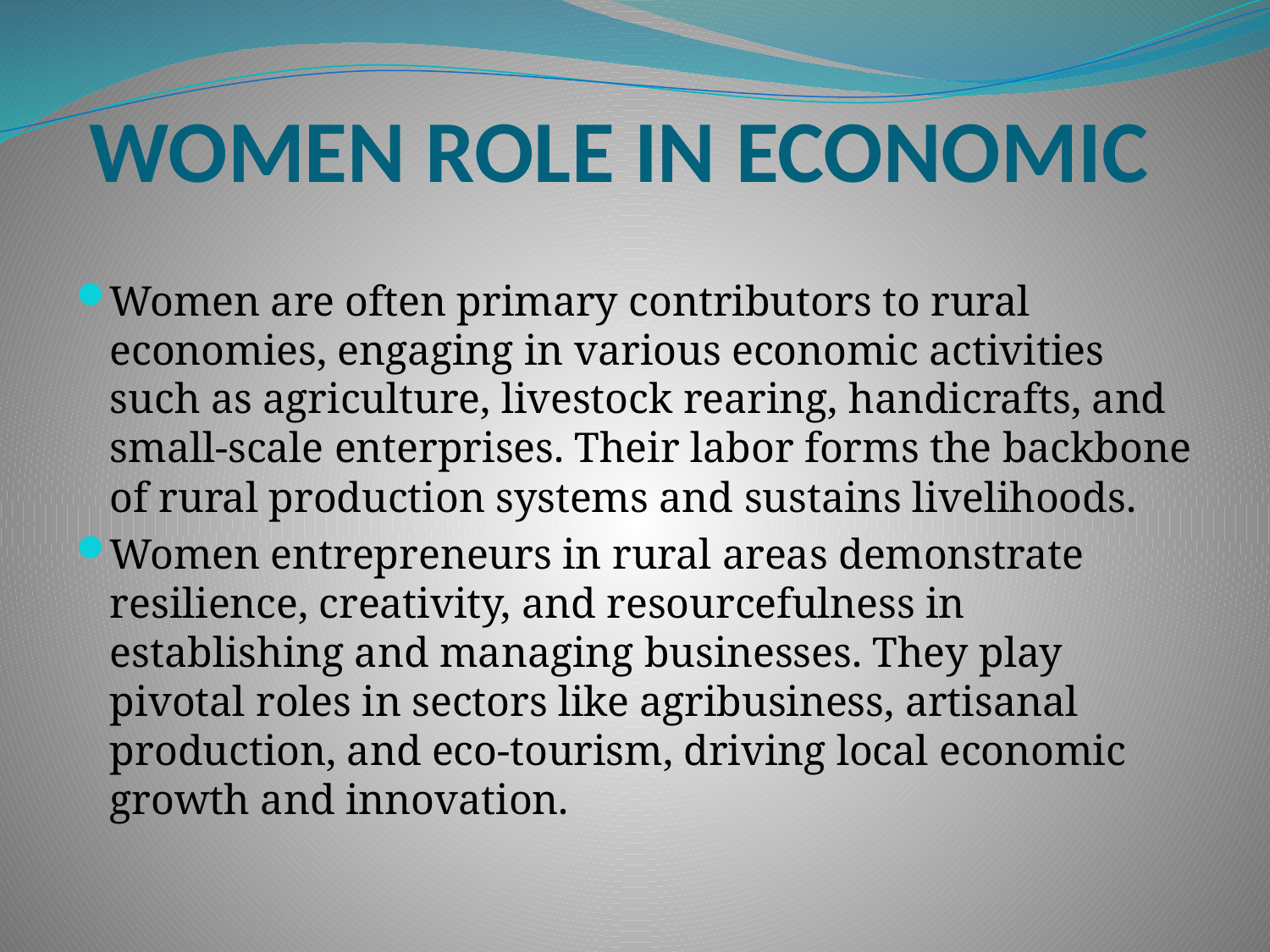

# WOMEN ROLE IN ECONOMIC
Women are often primary contributors to rural economies, engaging in various economic activities such as agriculture, livestock rearing, handicrafts, and small-scale enterprises. Their labor forms the backbone of rural production systems and sustains livelihoods.
Women entrepreneurs in rural areas demonstrate resilience, creativity, and resourcefulness in establishing and managing businesses. They play pivotal roles in sectors like agribusiness, artisanal production, and eco-tourism, driving local economic growth and innovation.